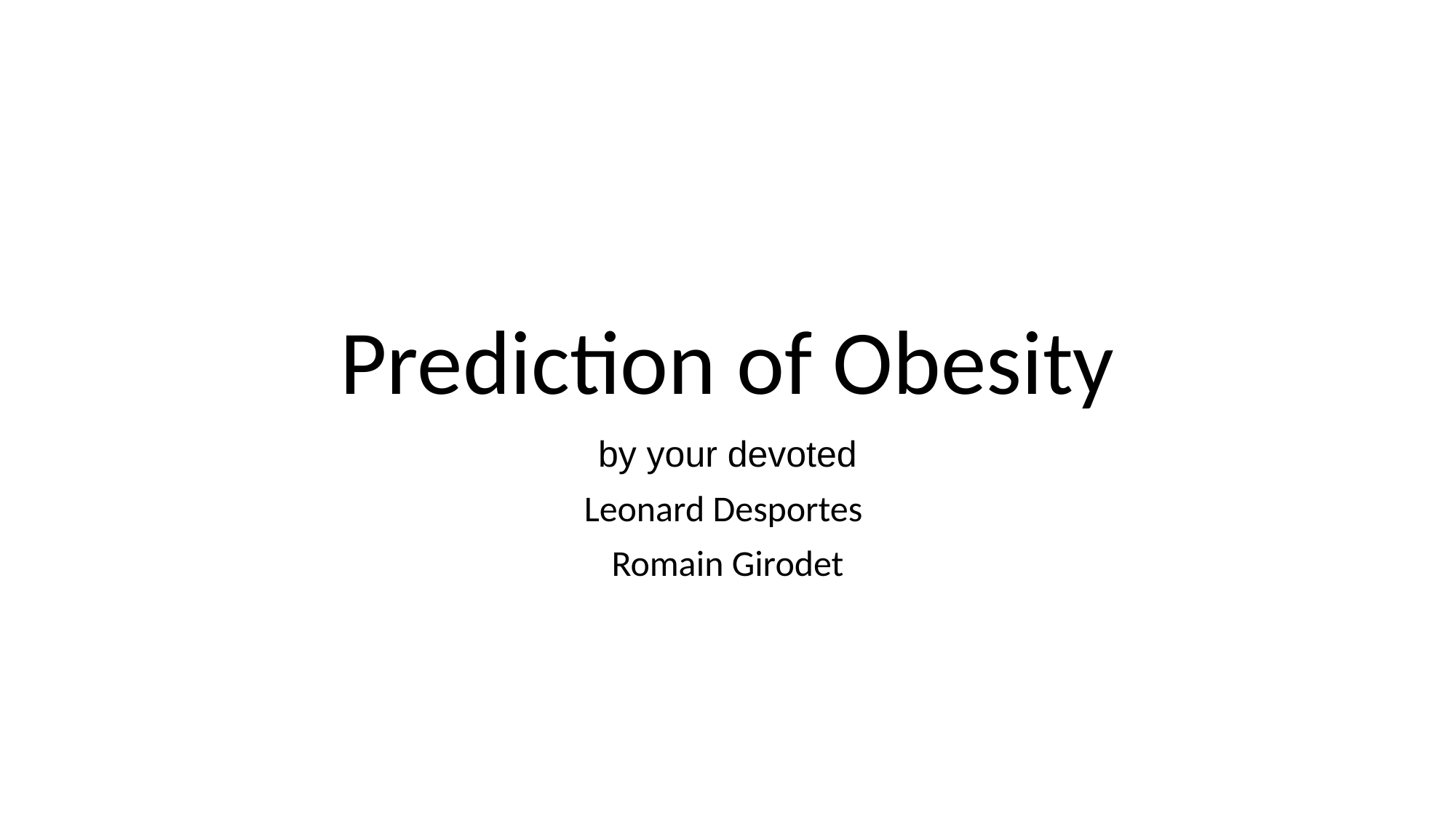

# Prediction of Obesity
by your devoted
Leonard Desportes
Romain Girodet